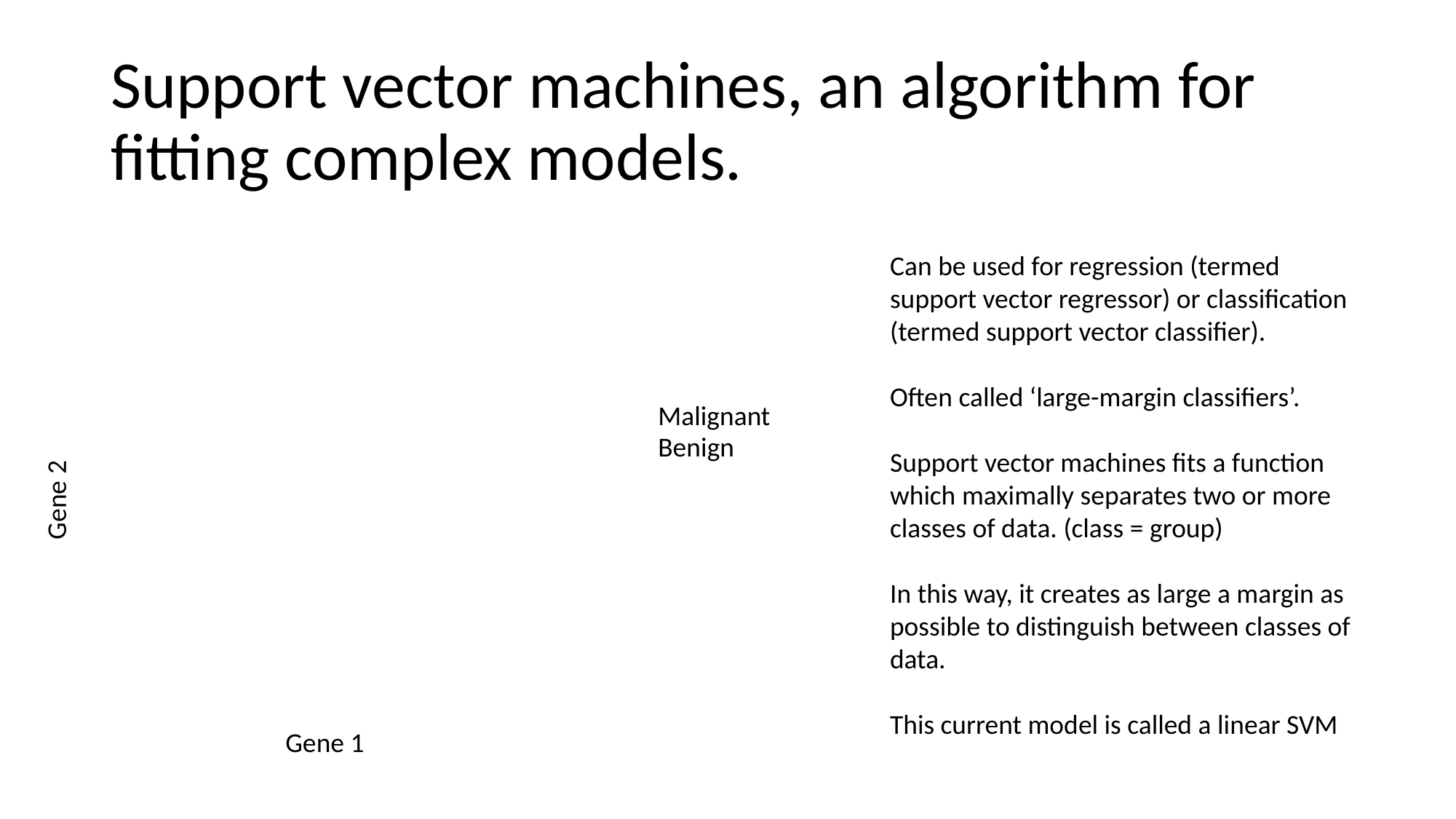

# Support vector machines, an algorithm for fitting complex models.
Can be used for regression (termed support vector regressor) or classification (termed support vector classifier).

Often called ‘large-margin classifiers’.

Support vector machines fits a function which maximally separates two or more classes of data. (class = group)

In this way, it creates as large a margin as possible to distinguish between classes of data.

This current model is called a linear SVM

Malignant
Benign
Gene 2
Gene 1